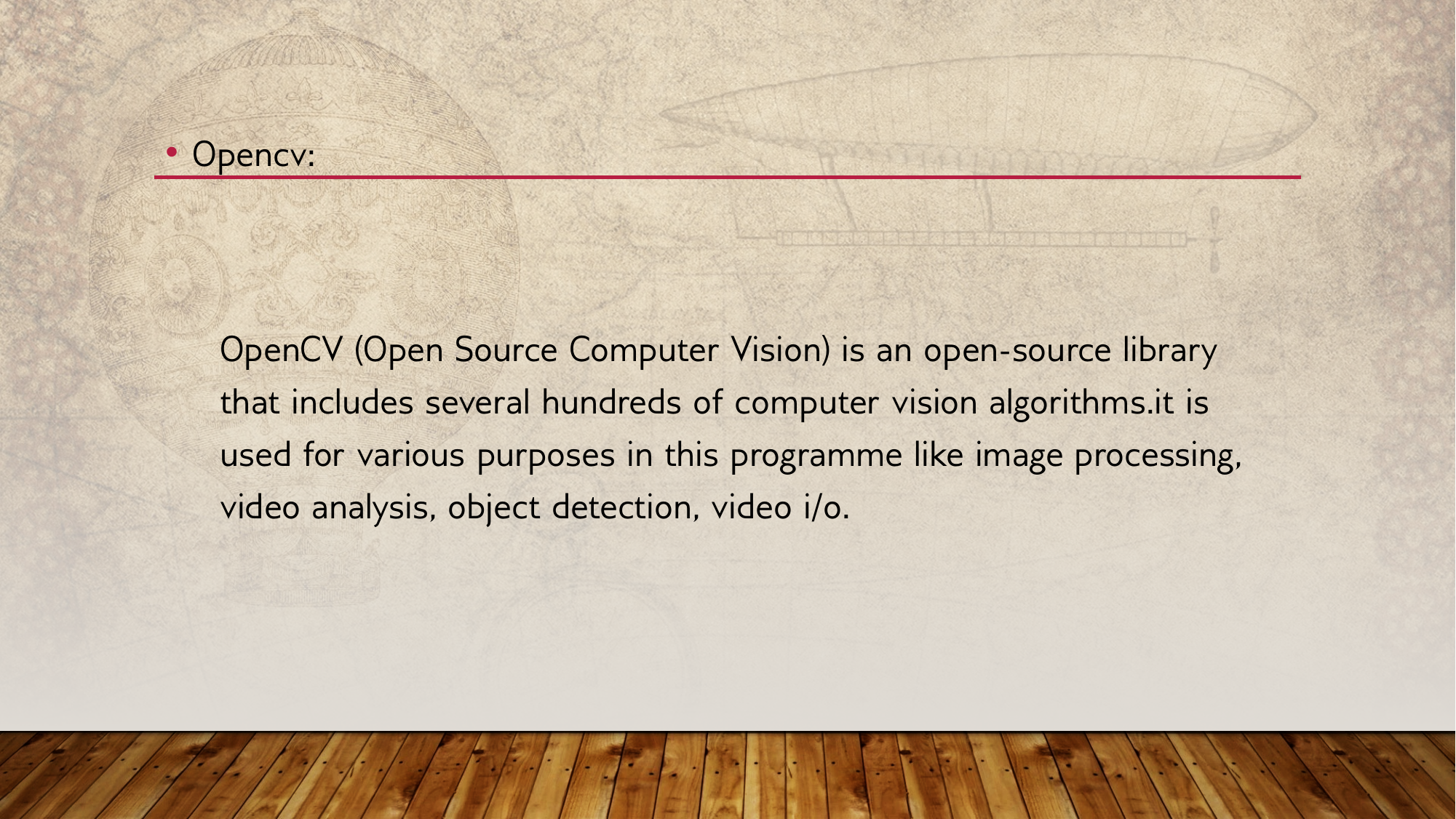

Opencv:

OpenCV (Open Source Computer Vision) is an open-source library that includes several hundreds of computer vision algorithms.it is used for various purposes in this programme like image processing, video analysis, object detection, video i/o.